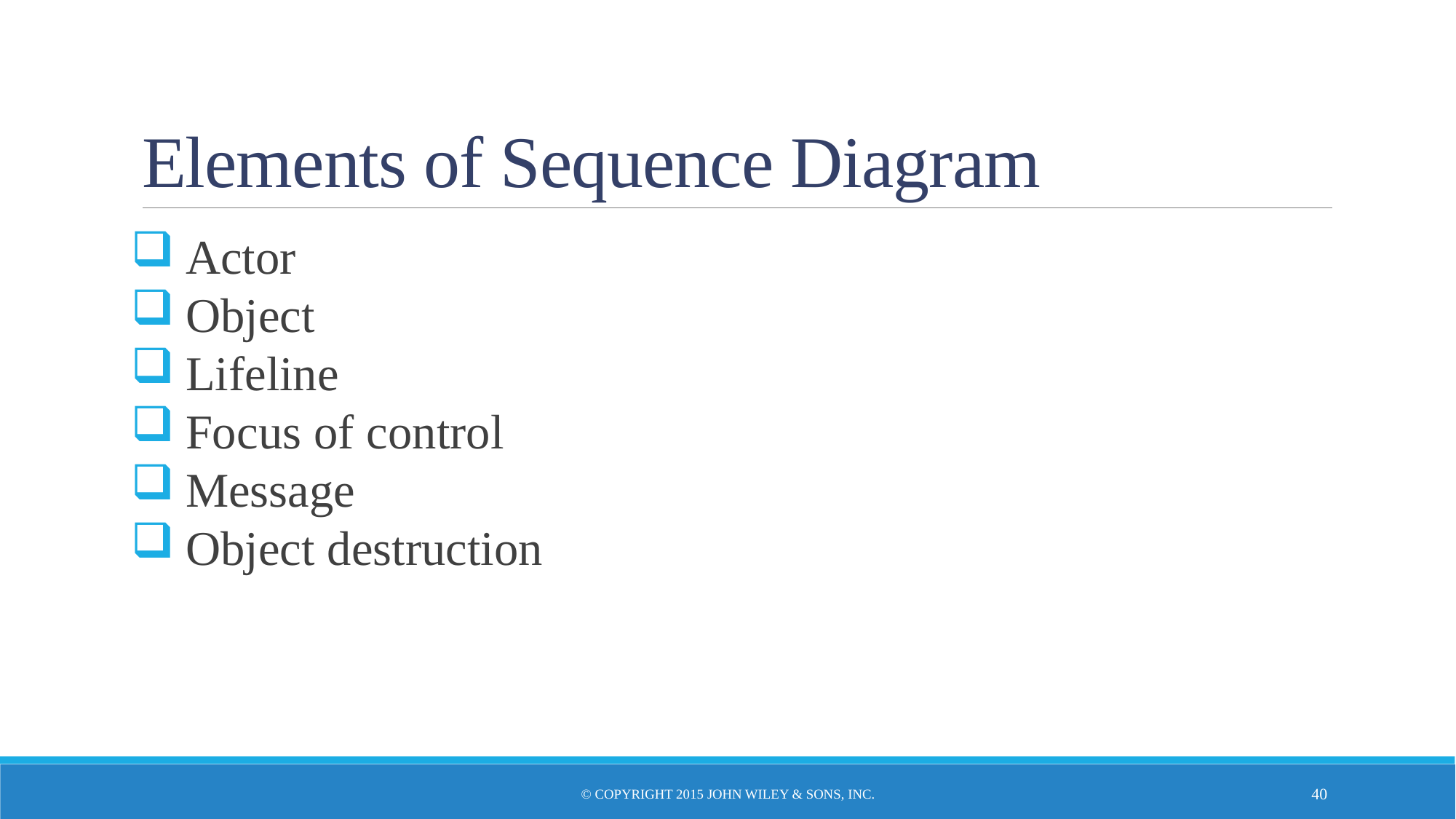

# Elements of Sequence Diagram
Actor
Object
Lifeline
Focus of control
Message
Object destruction
© Copyright 2015 John Wiley & Sons, Inc.
40